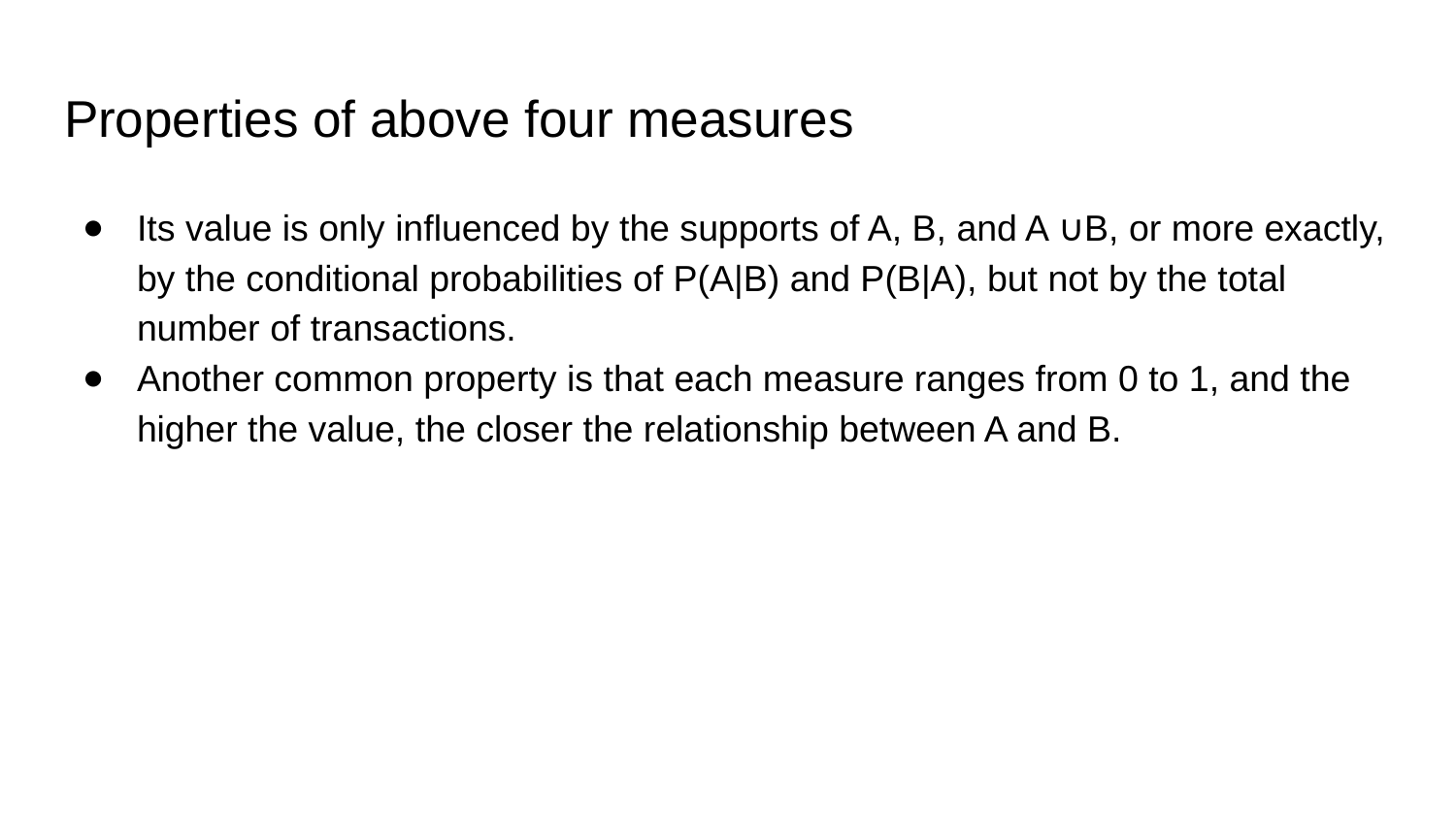

# Properties of above four measures
Its value is only influenced by the supports of A, B, and A ∪B, or more exactly, by the conditional probabilities of P(A|B) and P(B|A), but not by the total number of transactions.
Another common property is that each measure ranges from 0 to 1, and the higher the value, the closer the relationship between A and B.